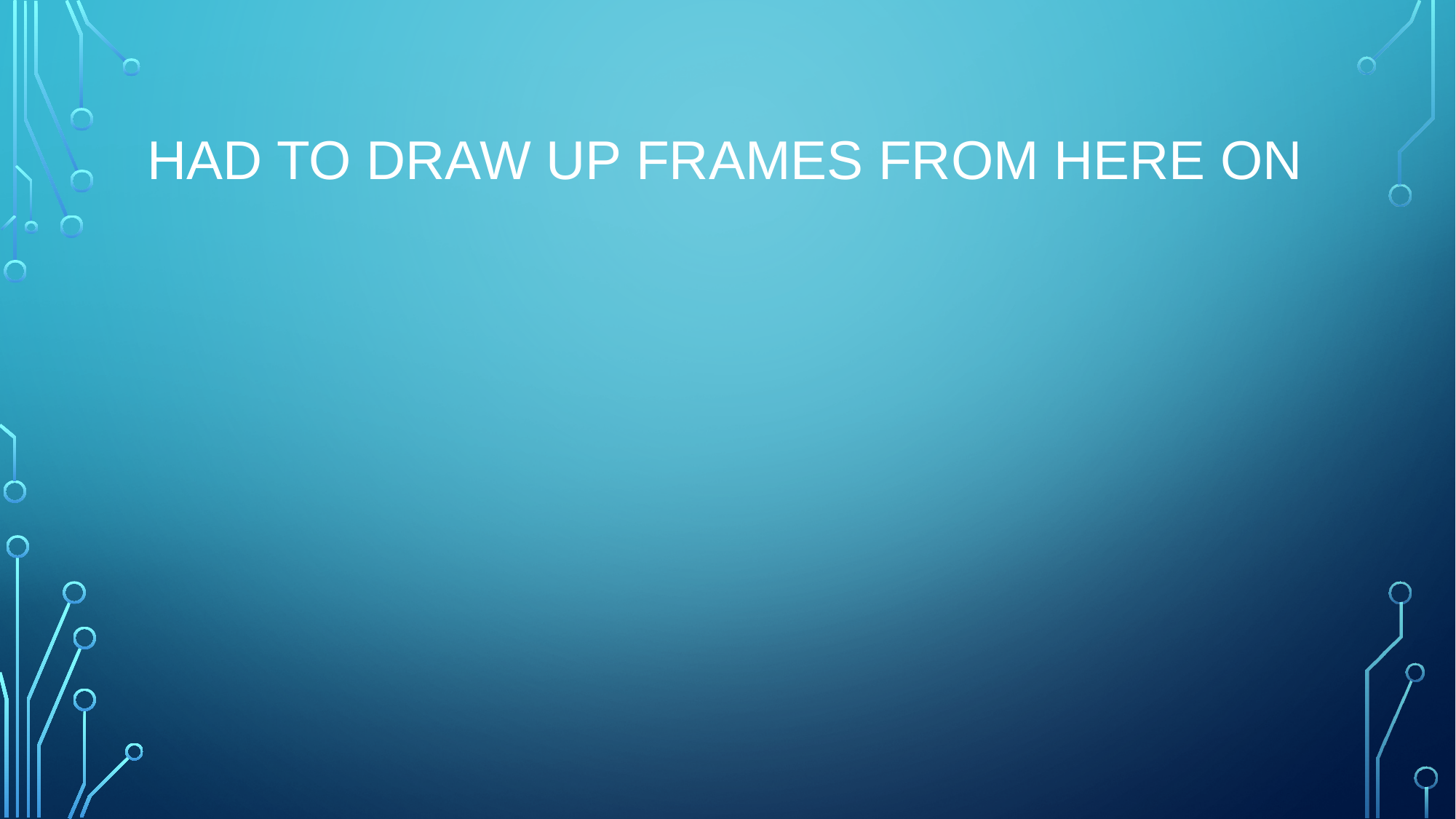

# HAD TO DRAW UP FRAMES FROM HERE ON